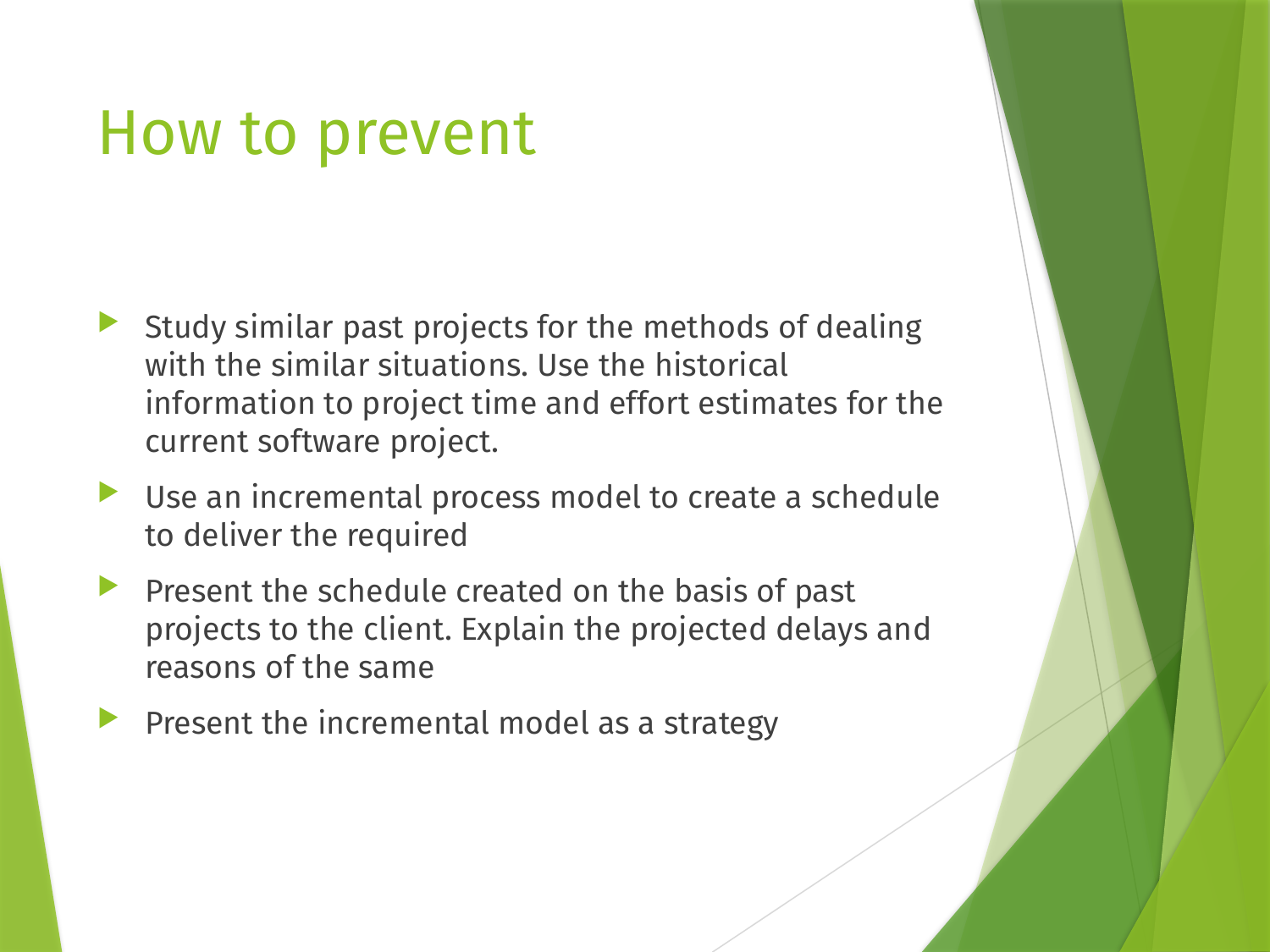

# How to prevent
Study similar past projects for the methods of dealing with the similar situations. Use the historical information to project time and effort estimates for the current software project.
Use an incremental process model to create a schedule to deliver the required
Present the schedule created on the basis of past projects to the client. Explain the projected delays and reasons of the same
Present the incremental model as a strategy